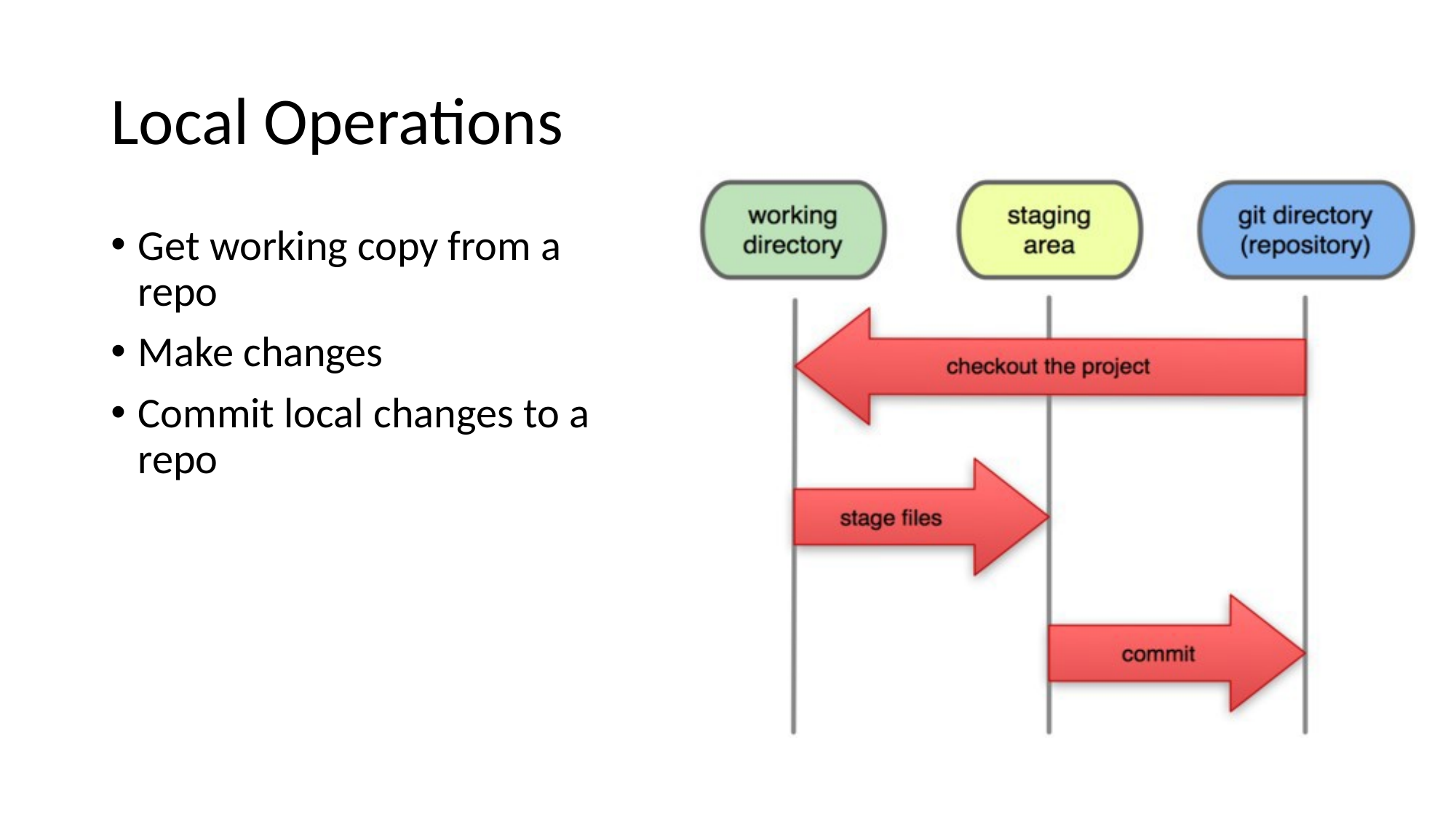

# Local Operations

Get working copy from a repo
Make changes
Commit local changes to a repo